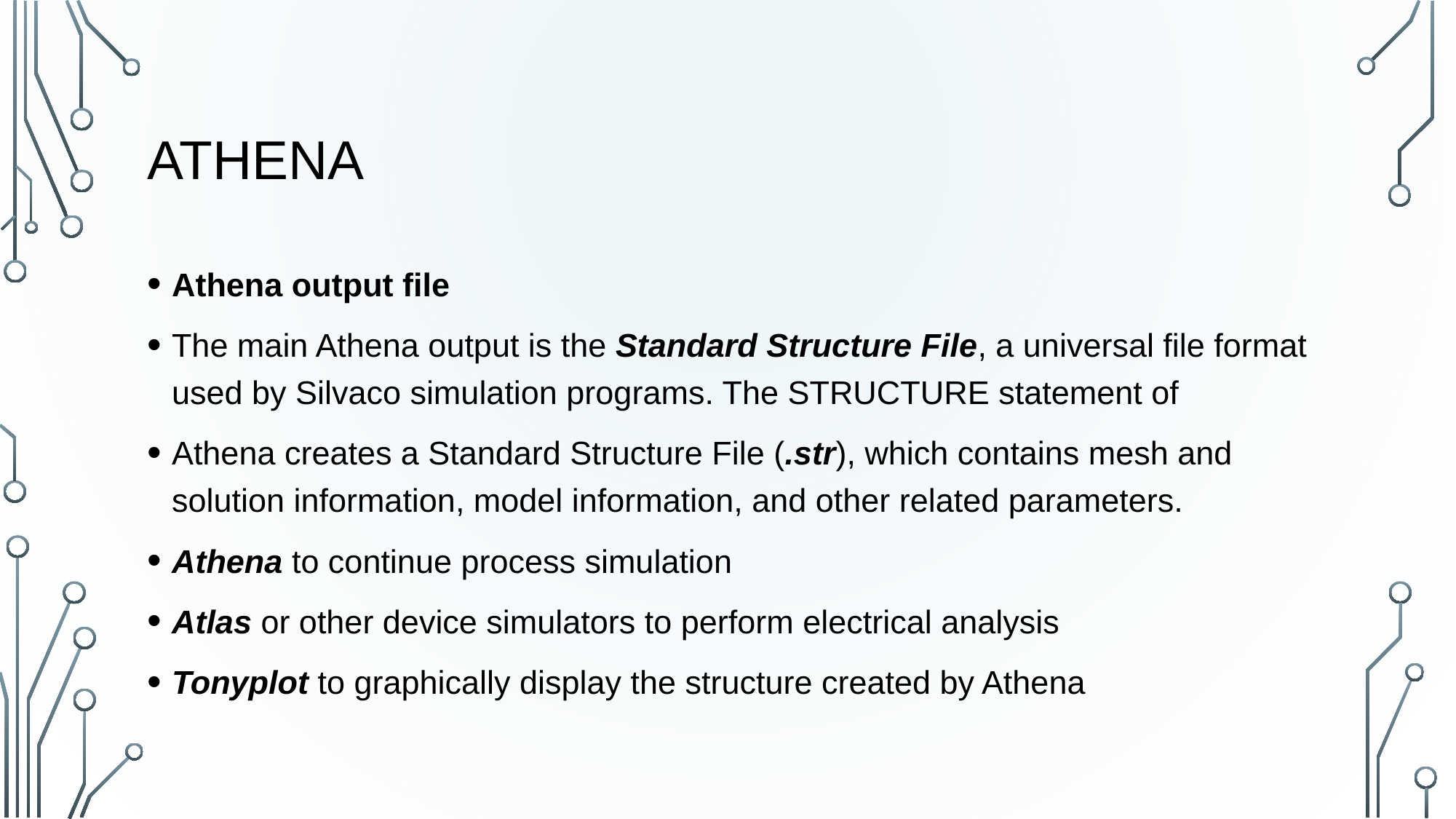

# Athena
Athena output file
The main Athena output is the Standard Structure File, a universal file format used by Silvaco simulation programs. The STRUCTURE statement of
Athena creates a Standard Structure File (.str), which contains mesh and solution information, model information, and other related parameters.
Athena to continue process simulation
Atlas or other device simulators to perform electrical analysis
Tonyplot to graphically display the structure created by Athena